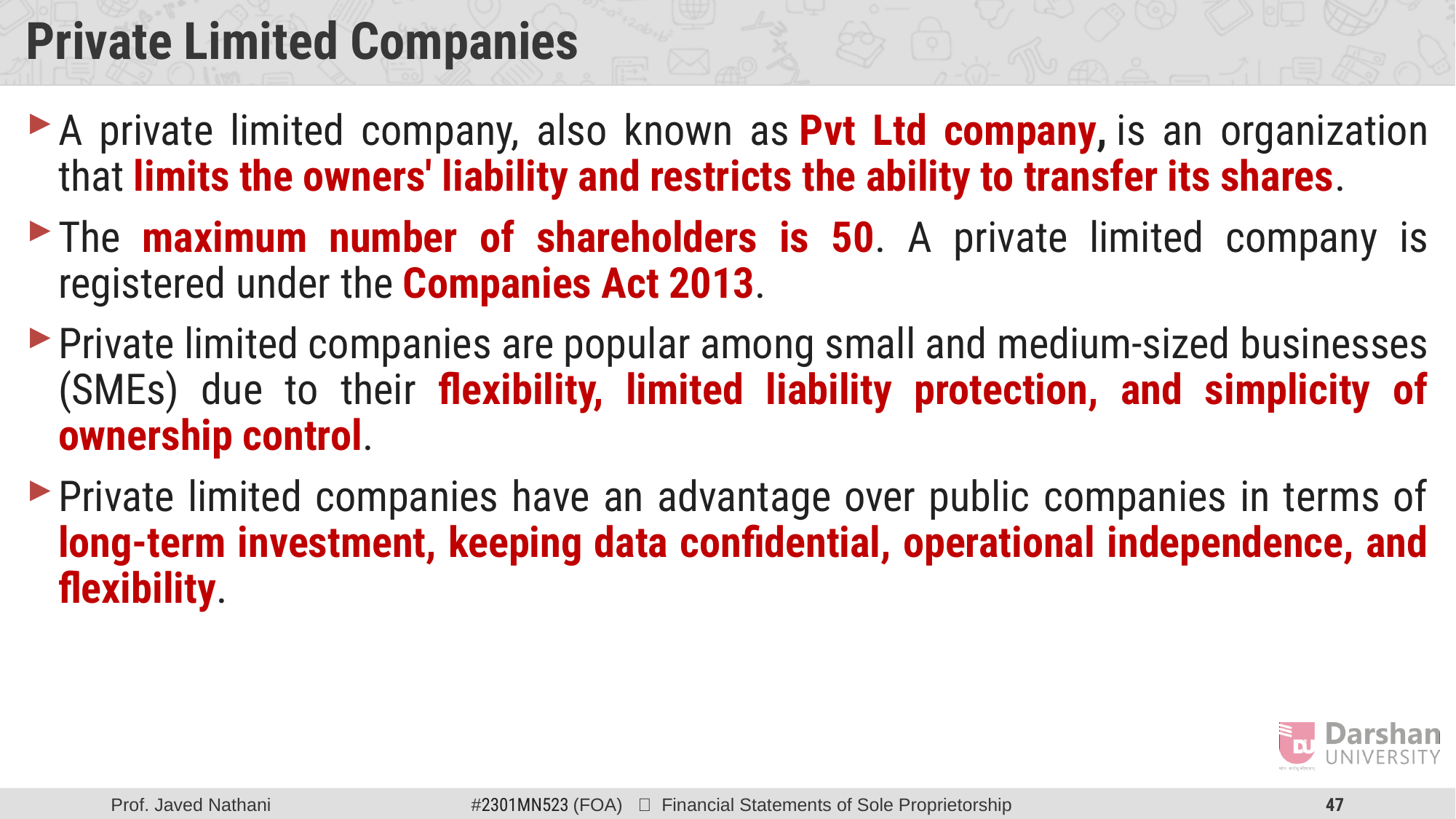

# Private Limited Companies
A private limited company, also known as Pvt Ltd company, is an organization that limits the owners' liability and restricts the ability to transfer its shares.
The maximum number of shareholders is 50. A private limited company is registered under the Companies Act 2013.
Private limited companies are popular among small and medium-sized businesses (SMEs) due to their flexibility, limited liability protection, and simplicity of ownership control.
Private limited companies have an advantage over public companies in terms of long-term investment, keeping data confidential, operational independence, and flexibility.